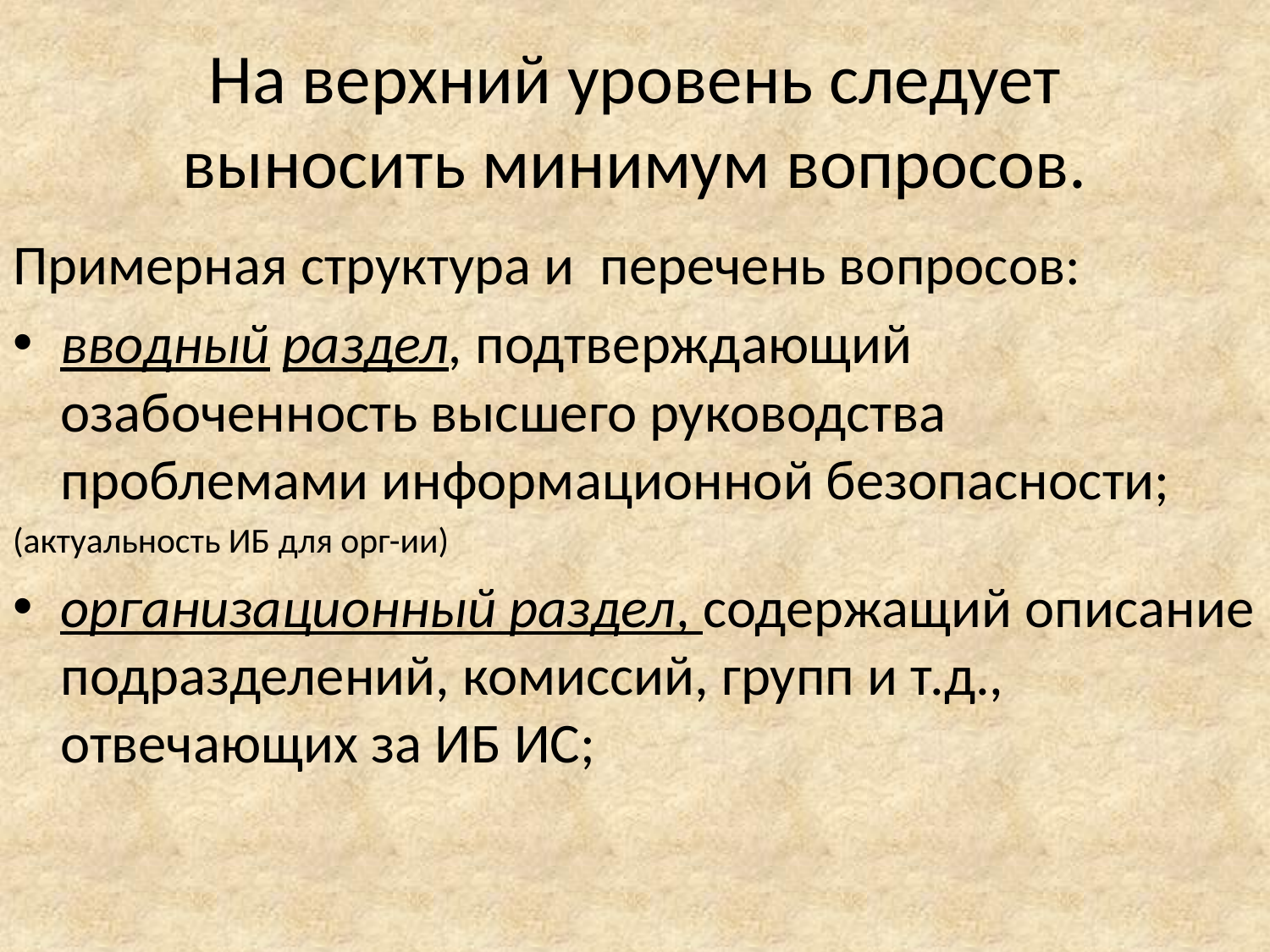

# На верхний уровень следует выносить минимум вопросов.
Примерная структура и  перечень вопросов:
вводный раздел, подтверждающий озабоченность высшего руководства проблемами информационной безопасности;
(актуальность ИБ для орг-ии)
организационный раздел, содержащий описание подразделений, комиссий, групп и т.д., отвечающих за ИБ ИС;